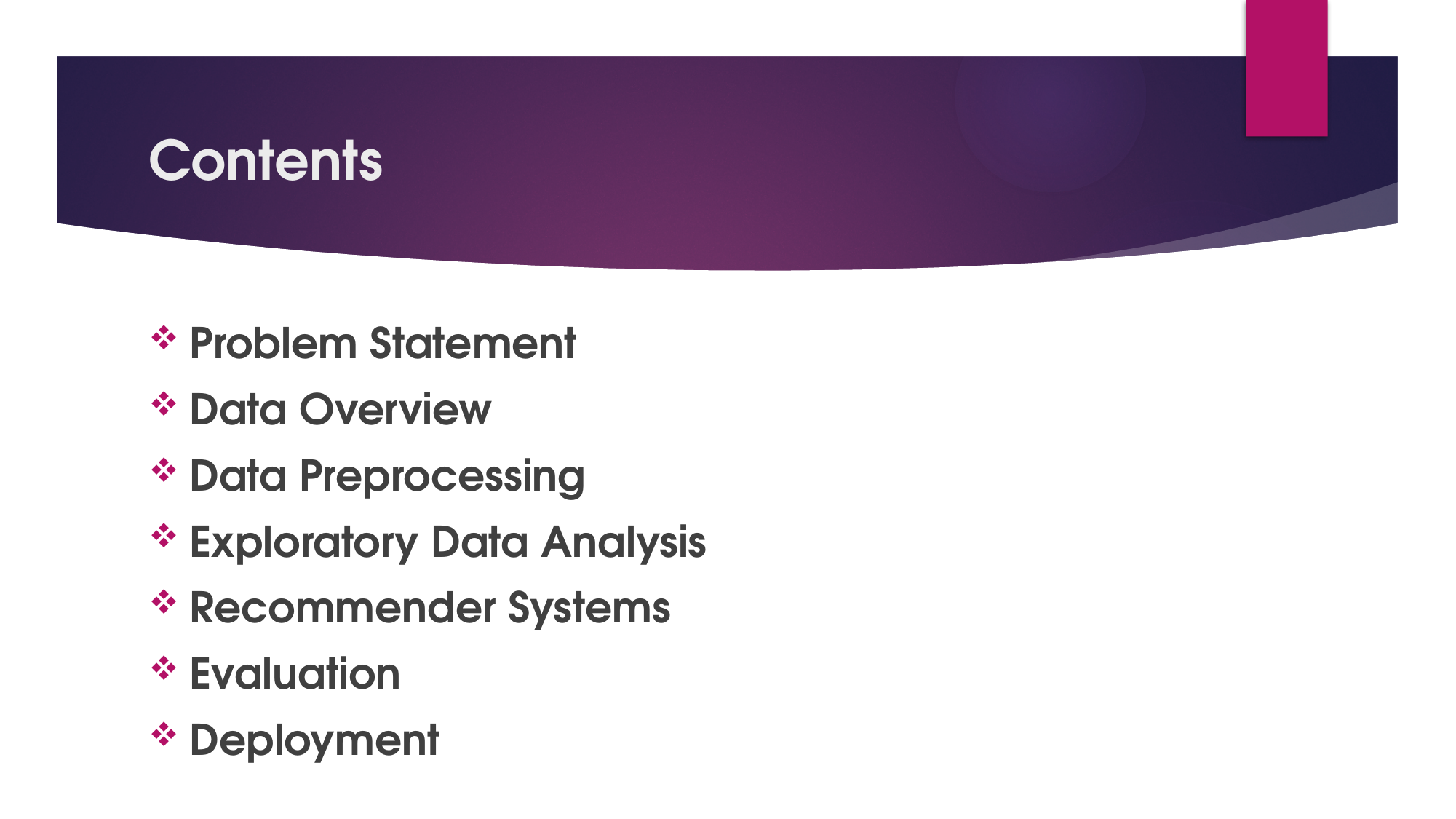

# Contents
Problem Statement
Data Overview
Data Preprocessing
Exploratory Data Analysis
Recommender Systems
Evaluation
Deployment